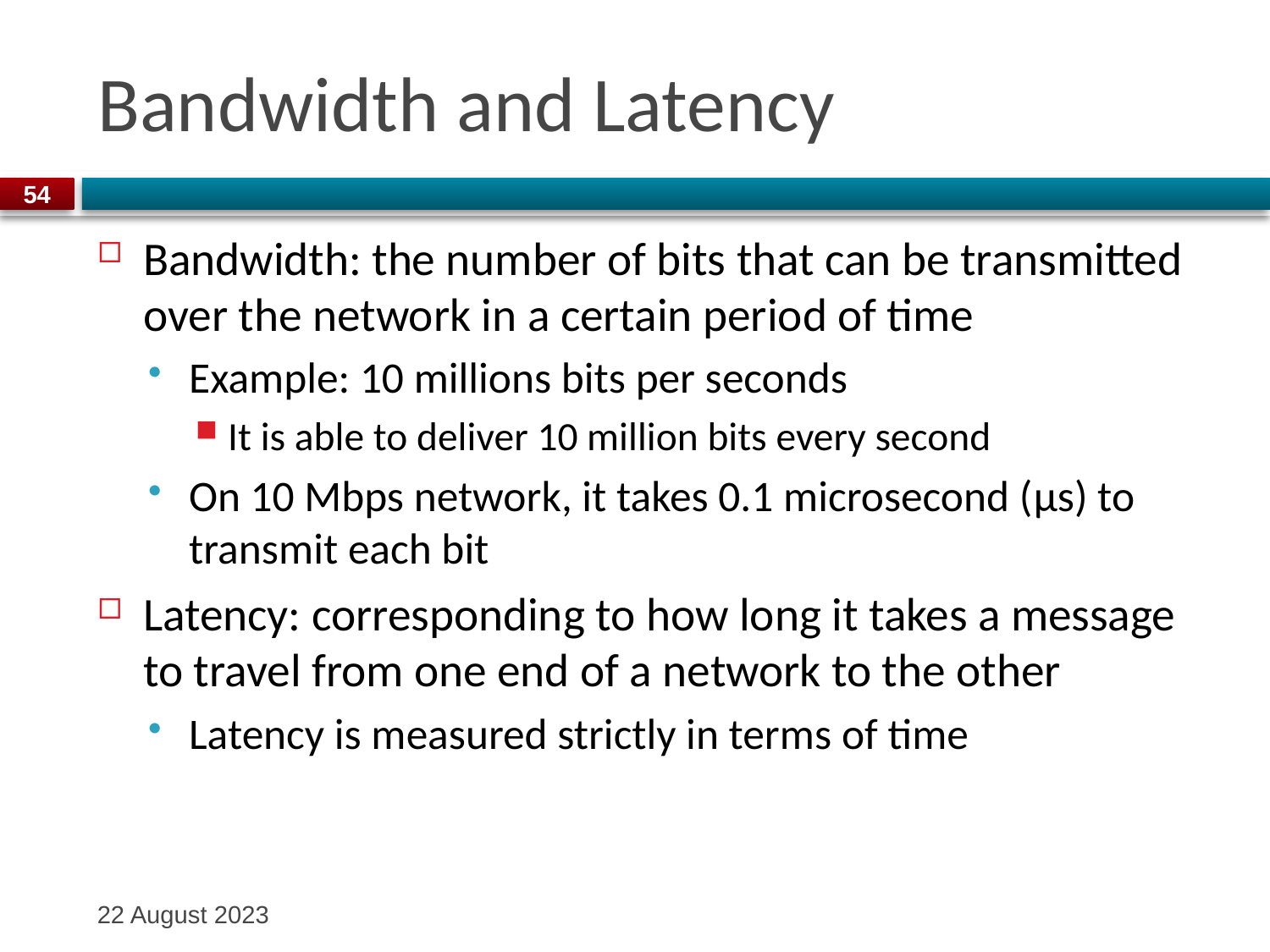

# Bandwidth and Latency
54
Bandwidth: the number of bits that can be transmitted over the network in a certain period of time
Example: 10 millions bits per seconds
It is able to deliver 10 million bits every second
On 10 Mbps network, it takes 0.1 microsecond (μs) to transmit each bit
Latency: corresponding to how long it takes a message to travel from one end of a network to the other
Latency is measured strictly in terms of time
22 August 2023